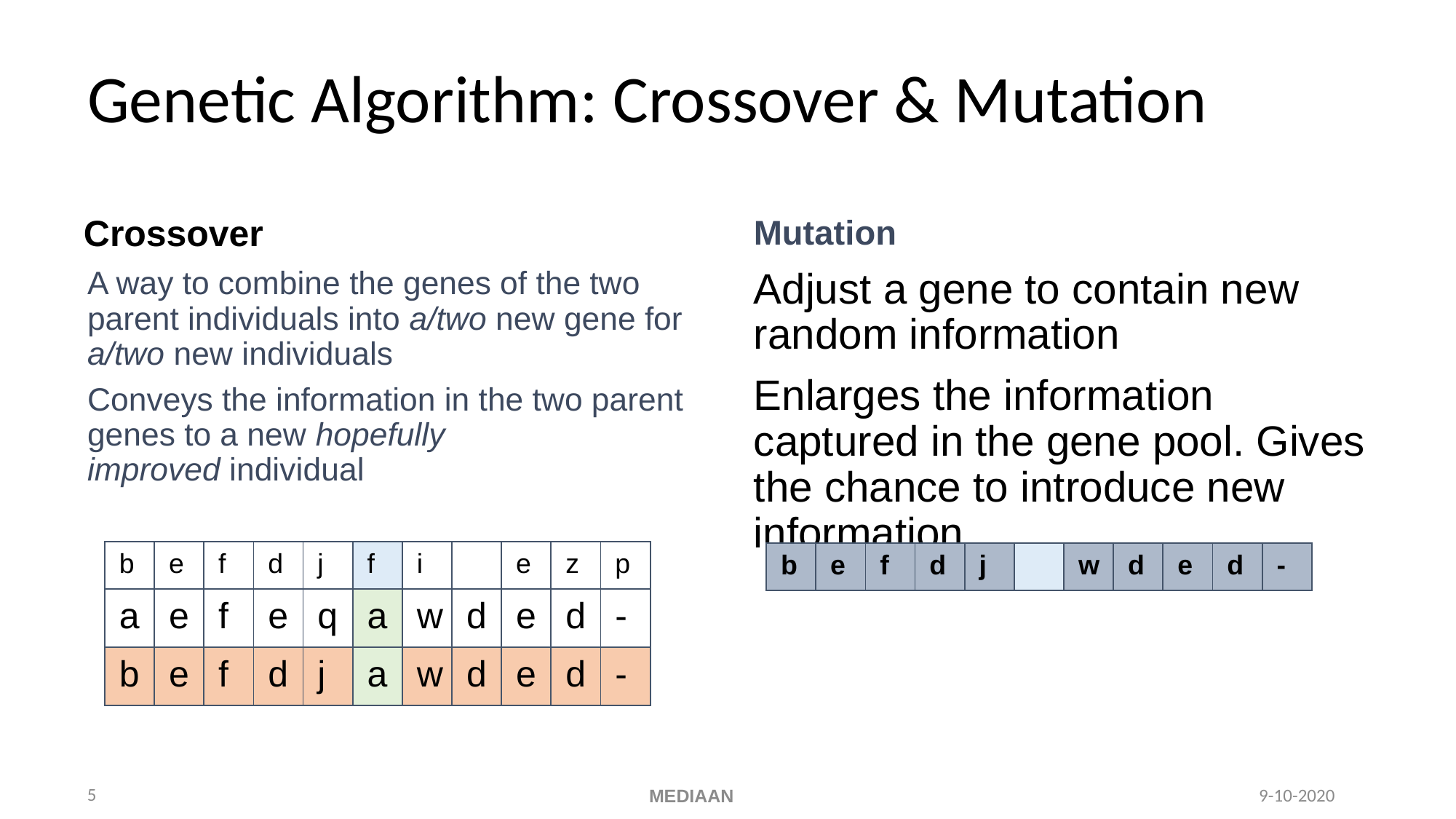

# Genetic Algorithm: Crossover & Mutation
Crossover
Mutation
A way to combine the genes of the two parent individuals into a/two new gene for a/two new individuals
Conveys the information in the two parent genes to a new hopefully improved individual
Adjust a gene to contain new random information
Enlarges the information captured in the gene pool. Gives the chance to introduce new information.
| b | e | f | d | j | f | i |  | e | z | p |
| --- | --- | --- | --- | --- | --- | --- | --- | --- | --- | --- |
| a | e | f | e | q | a | w | d | e | d | - |
| b | e | f | d | j | a | w | d | e | d | - |
| b | e | f | d | j |  | w | d | e | d | - |
| --- | --- | --- | --- | --- | --- | --- | --- | --- | --- | --- |
5
9-10-2020
MEDIAAN